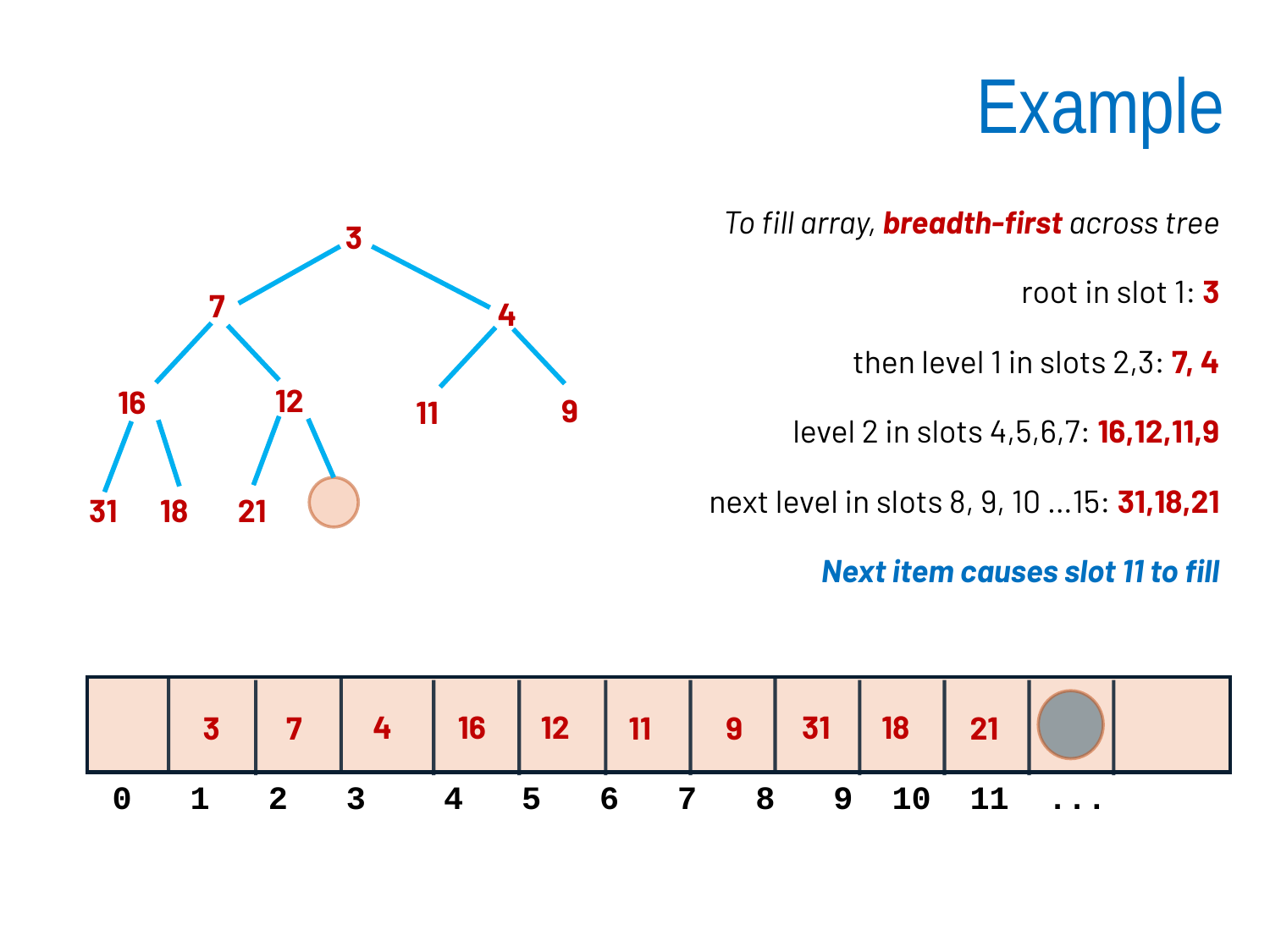

# Example
To fill array, breadth-first across tree
root in slot 1: 3
then level 1 in slots 2,3: 7, 4
level 2 in slots 4,5,6,7: 16,12,11,9
next level in slots 8, 9, 10 …15: 31,18,21
Next item causes slot 11 to fill
3
7
4
12
16
9
11
31
18
21

4
16
12
31
18
3
7
9
21
11
0   1   2   3    4   5   6   7   8   9  10  11  ...